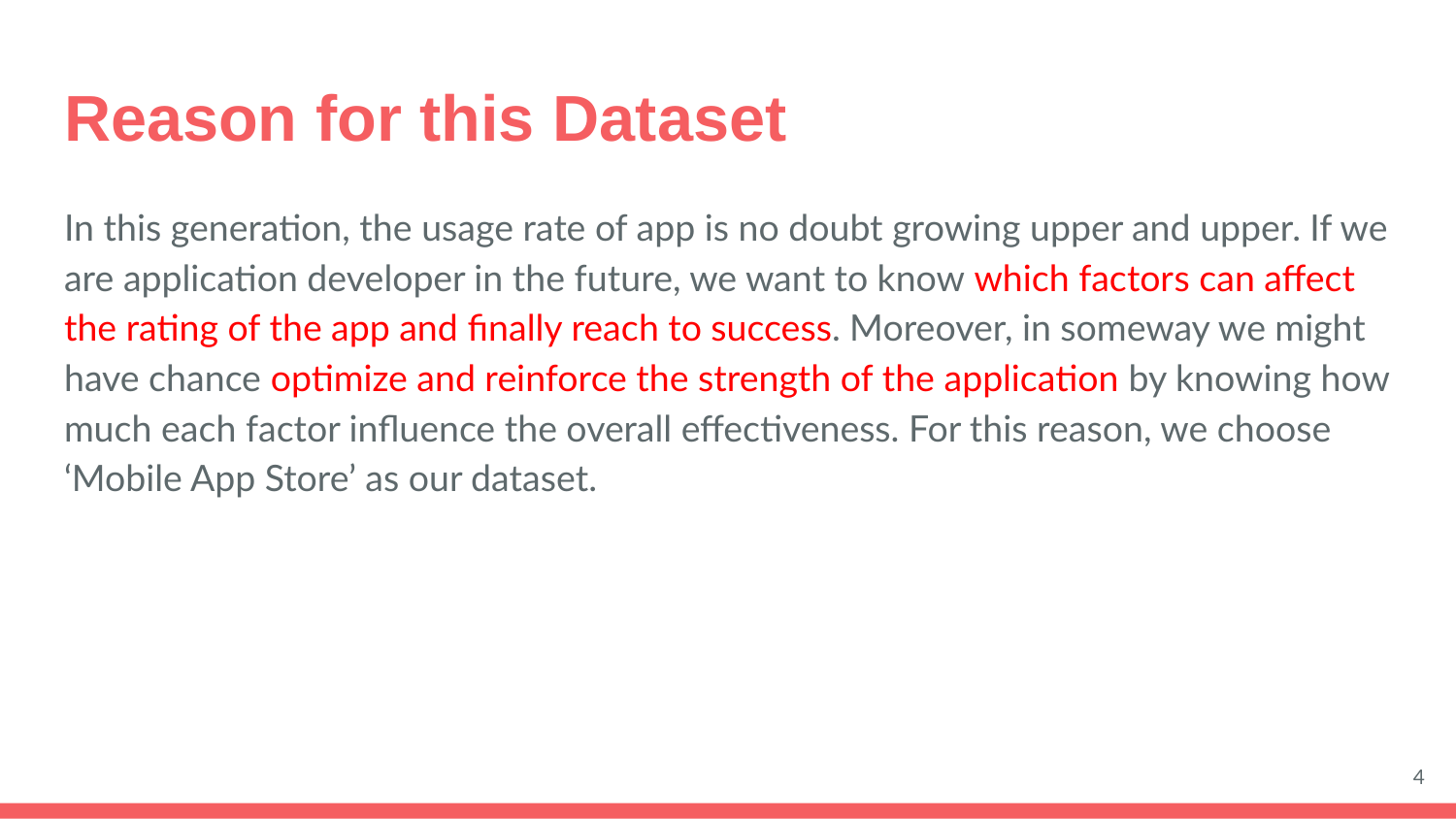

# Reason for this Dataset
In this generation, the usage rate of app is no doubt growing upper and upper. If we are application developer in the future, we want to know which factors can affect the rating of the app and finally reach to success. Moreover, in someway we might have chance optimize and reinforce the strength of the application by knowing how much each factor influence the overall effectiveness. For this reason, we choose ‘Mobile App Store’ as our dataset.
4